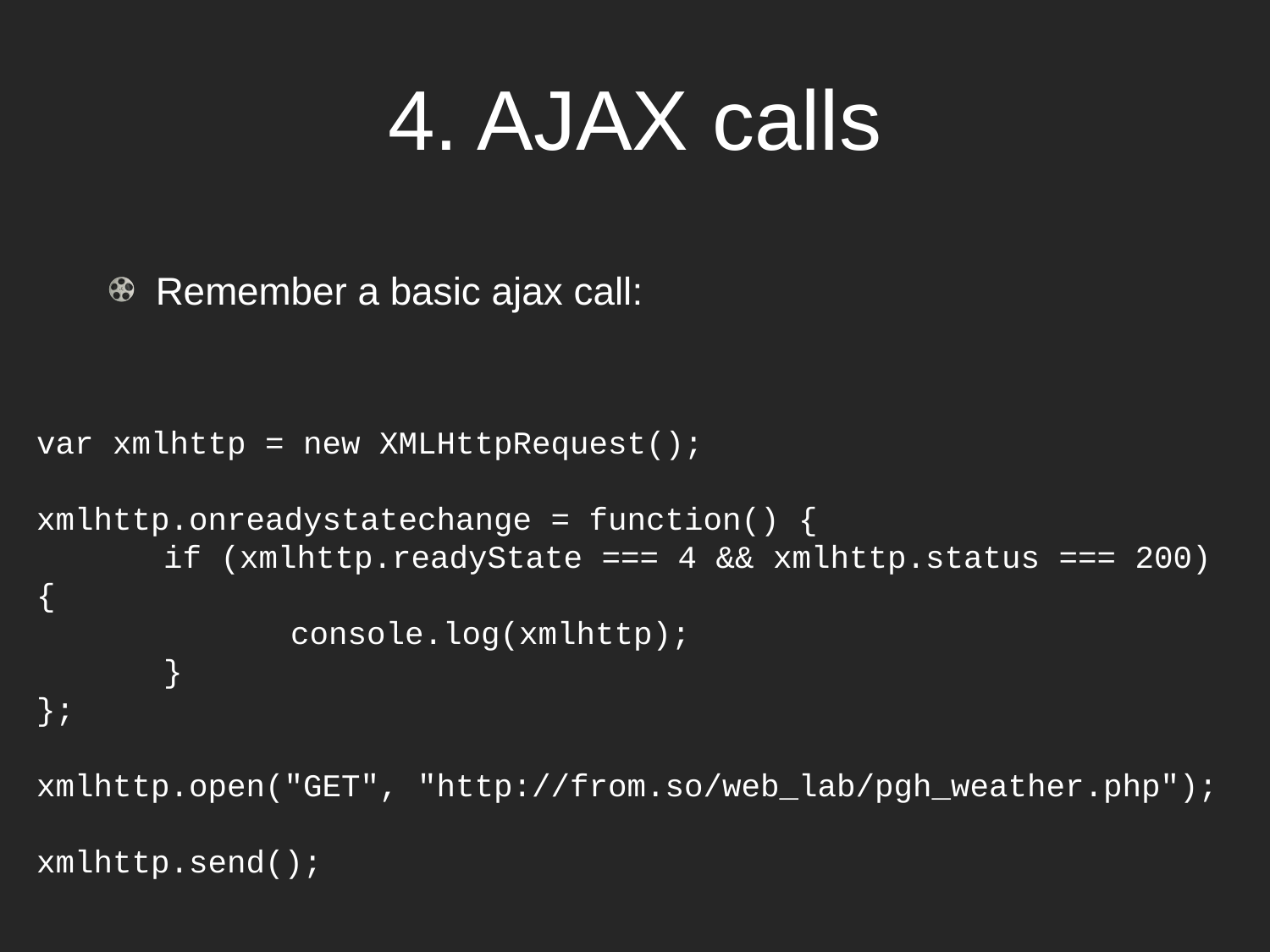

# 4. AJAX calls
Remember a basic ajax call:

var xmlhttp = new XMLHttpRequest();

xmlhttp.onreadystatechange = function() {
	if (xmlhttp.readyState === 4 && xmlhttp.status === 200) {
		console.log(xmlhttp);
	}
};

xmlhttp.open("GET", "http://from.so/web_lab/pgh_weather.php");

xmlhttp.send();